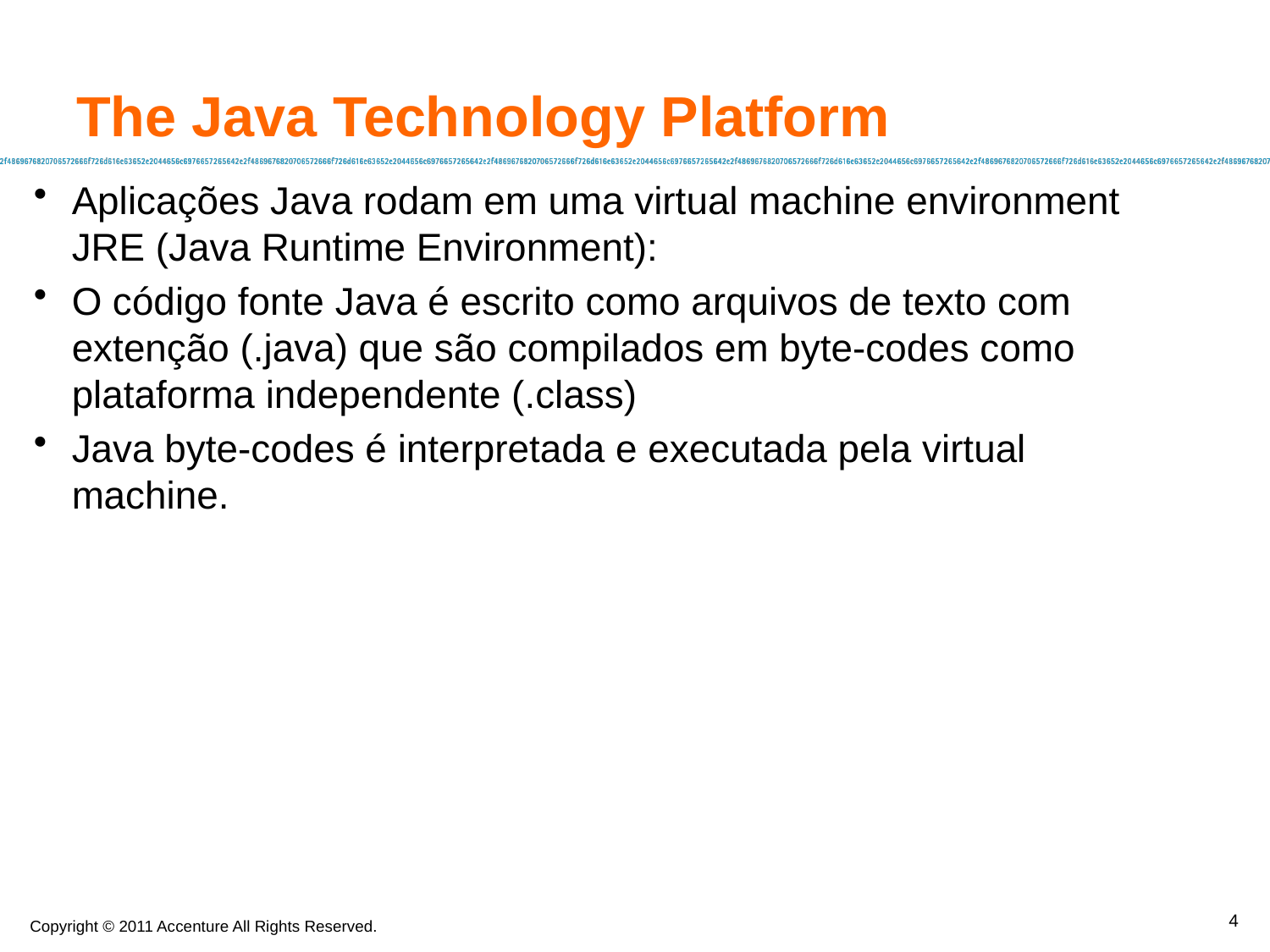

The Java Technology Platform
Aplicações Java rodam em uma virtual machine environment JRE (Java Runtime Environment):
O código fonte Java é escrito como arquivos de texto com extenção (.java) que são compilados em byte-codes como plataforma independente (.class)
Java byte-codes é interpretada e executada pela virtual machine.
4